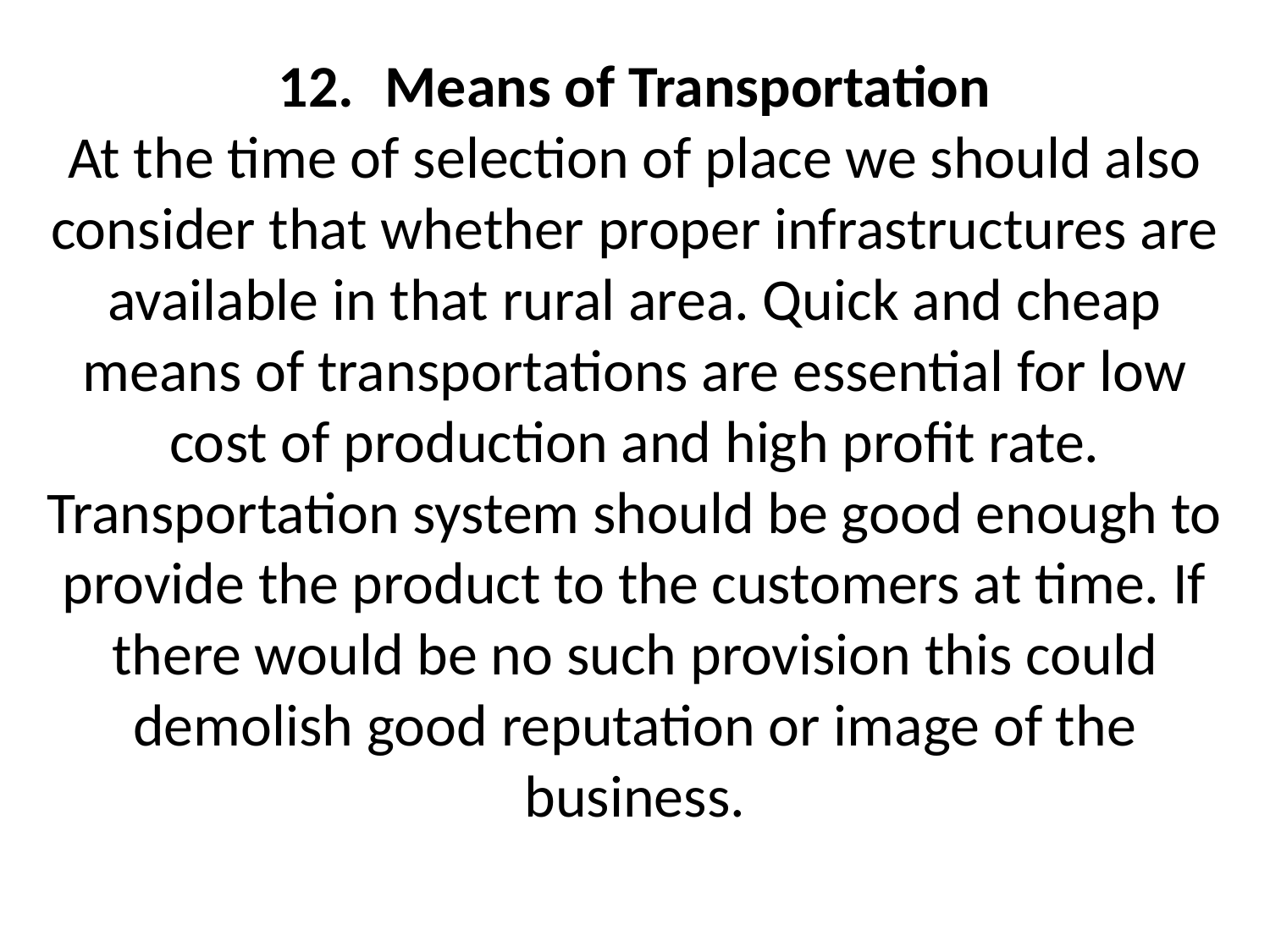

# 12.	Means of Transportation At the time of selection of place we should also consider that whether proper infrastructures are available in that rural area. Quick and cheap means of transportations are essential for low cost of production and high profit rate. Transportation system should be good enough to provide the product to the customers at time. If there would be no such provision this could demolish good reputation or image of the business.